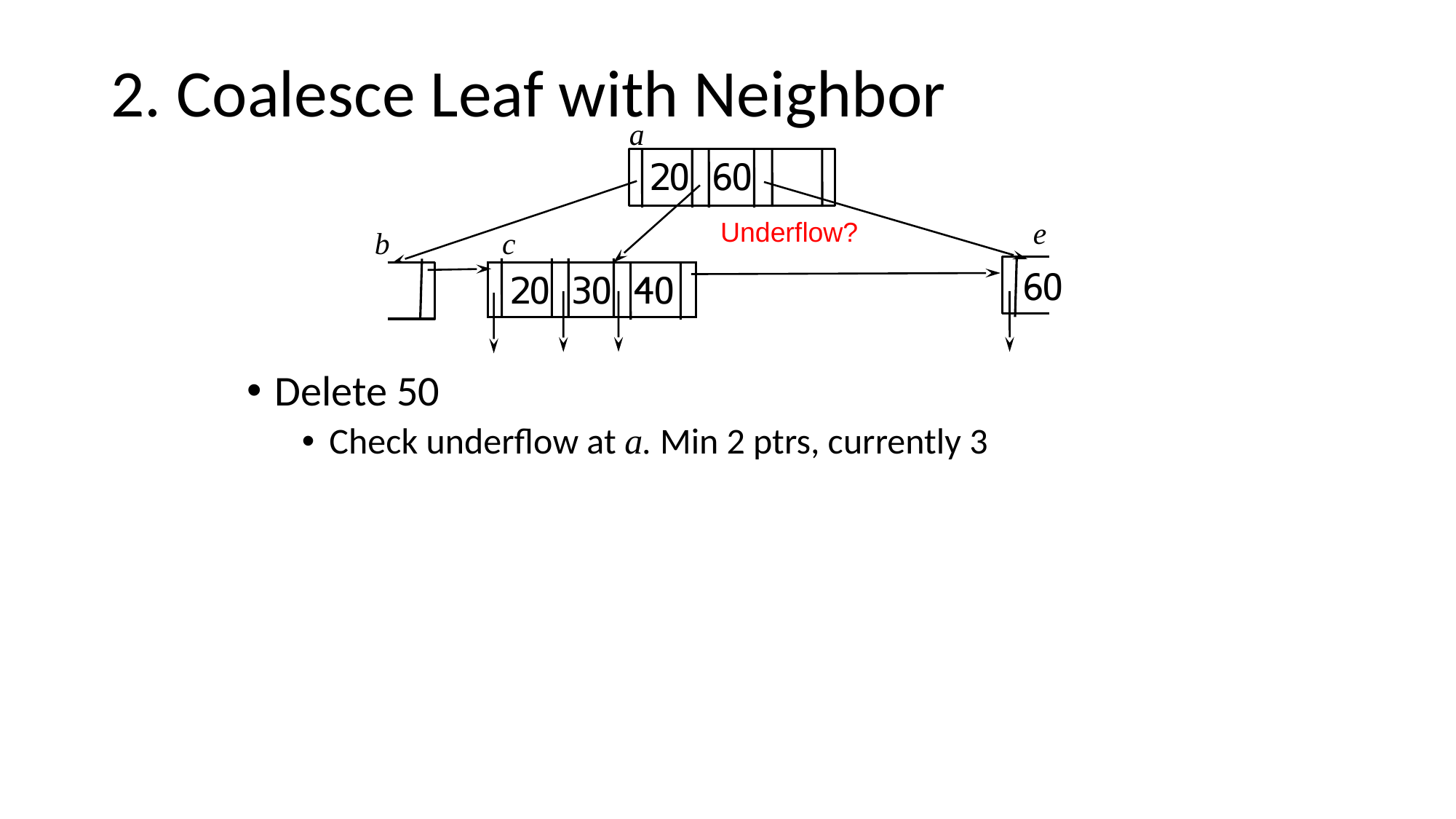

# 2. Coalesce Leaf with Neighbor
a
20  60

e
Underflow?
b
c

60

 20  30  40

Delete 50
Check underflow at a. Min 2 ptrs, currently 3